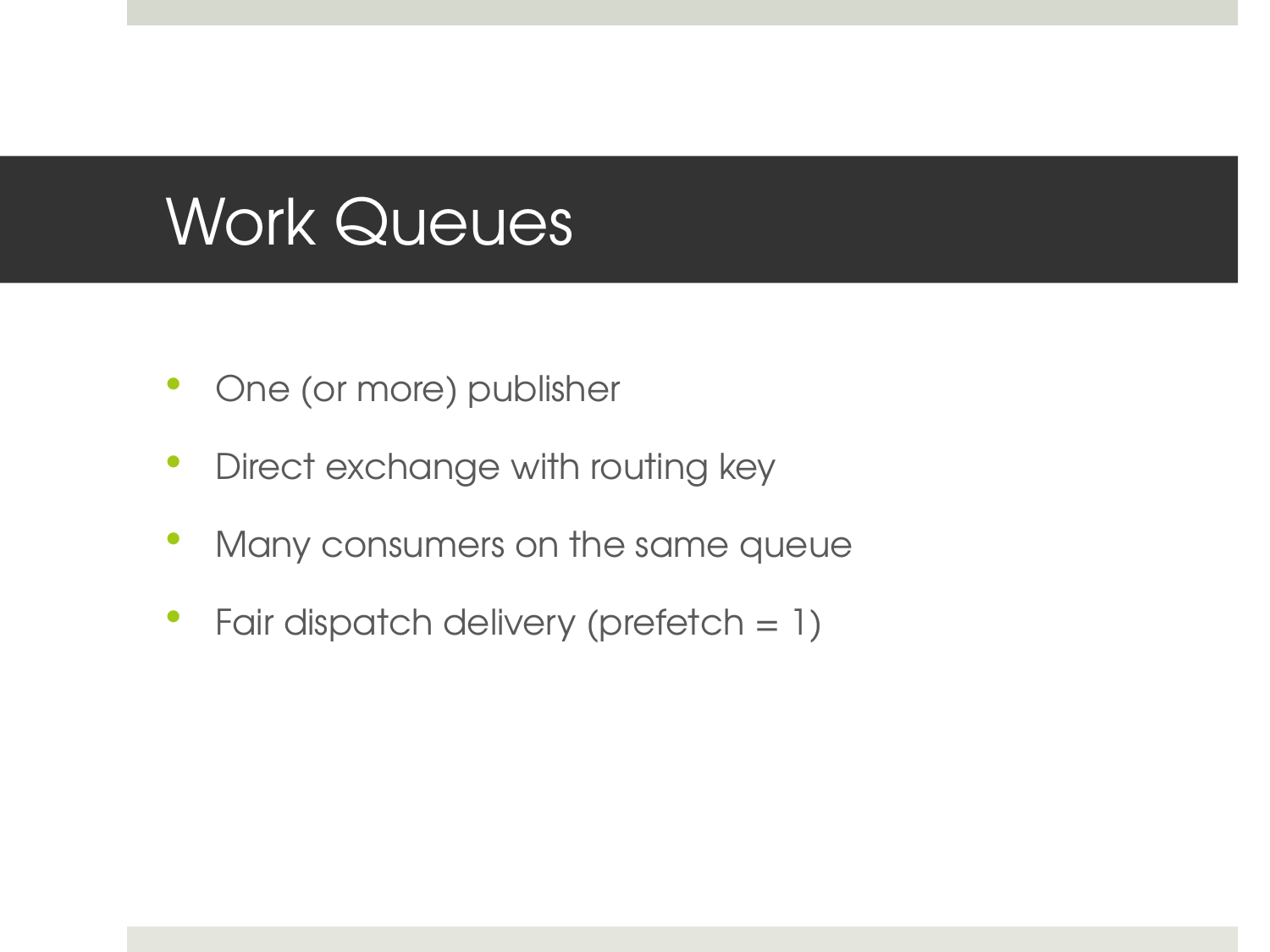

# Work Queues
One (or more) publisher
Direct exchange with routing key
Many consumers on the same queue
Fair dispatch delivery (prefetch = 1)